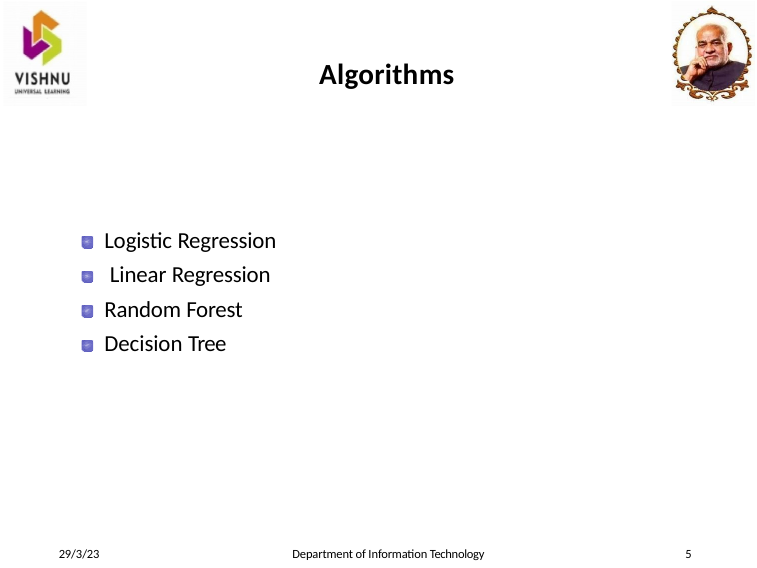

Algorithms
Logistic Regression  Linear Regression  Random Forest  Decision Tree

29/3/23
Department of Information Technology
5